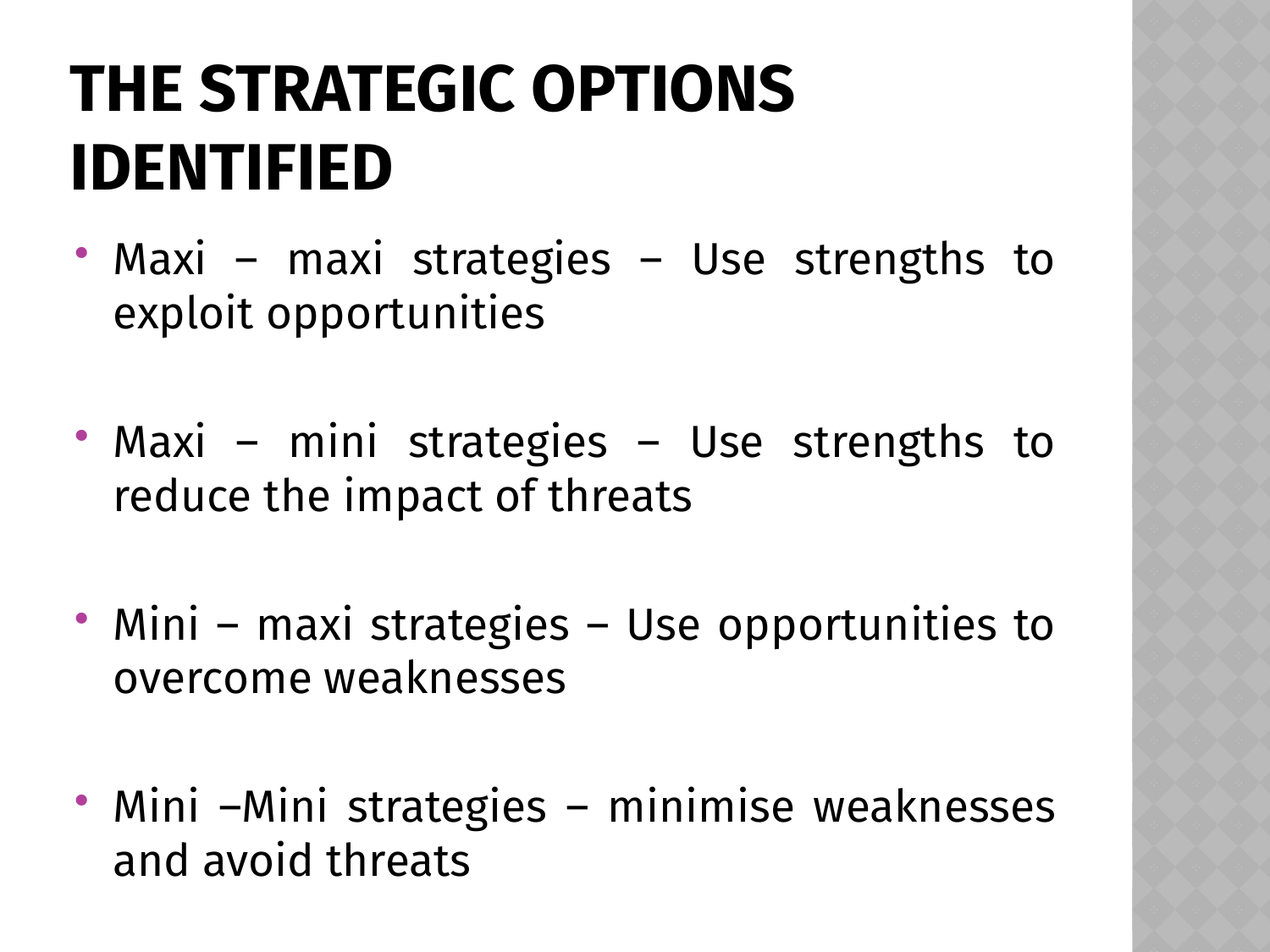

# The strategic options identified
Maxi – maxi strategies – Use strengths to exploit opportunities

Maxi – mini strategies – Use strengths to reduce the impact of threats

Mini – maxi strategies – Use opportunities to overcome weaknesses

Mini –Mini strategies – minimise weaknesses and avoid threats